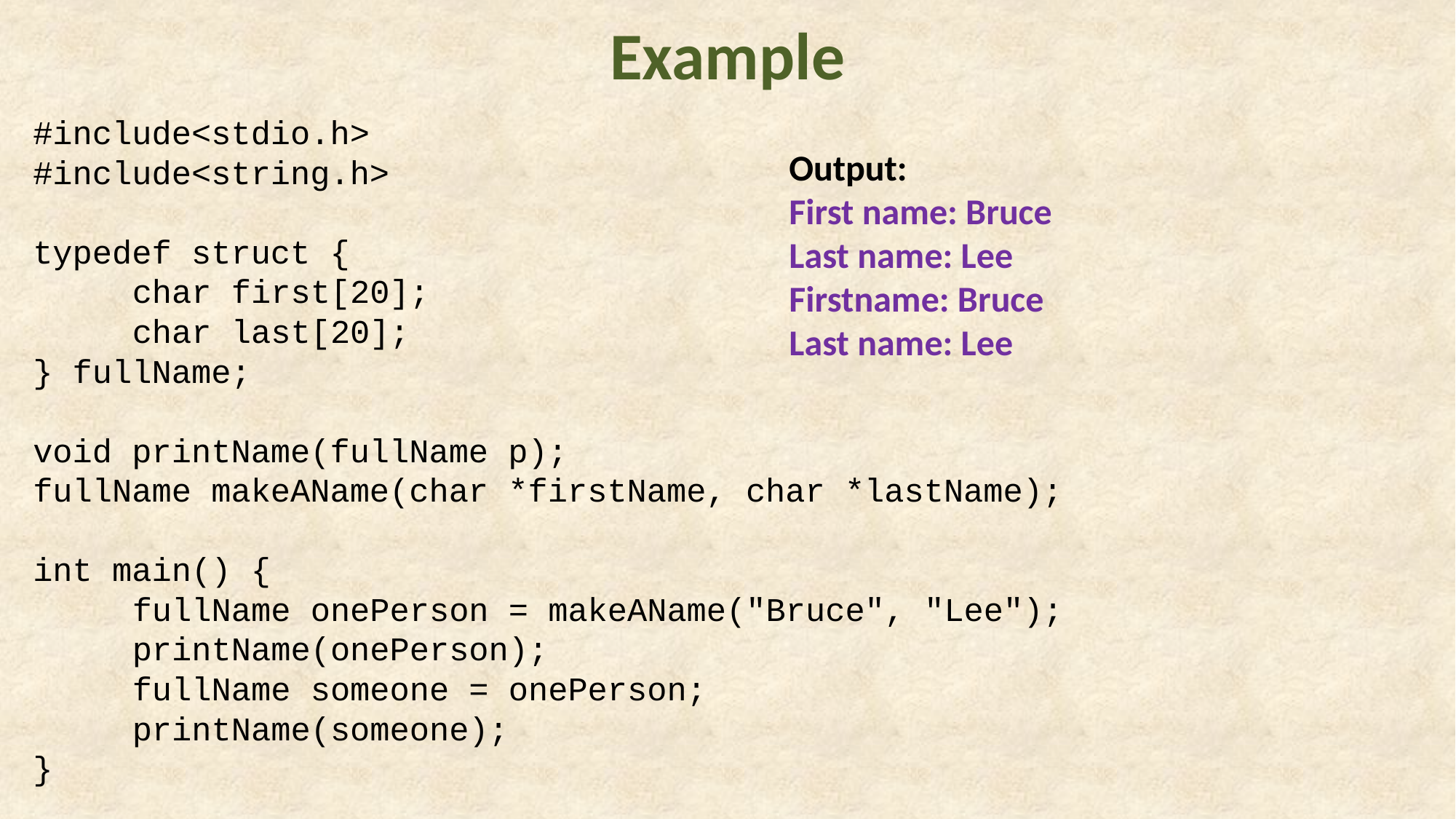

# Example
#include<stdio.h>
#include<string.h>

typedef struct {
	char first[20];
	char last[20];
} fullName;

void printName(fullName p);
fullName makeAName(char *firstName, char *lastName);

int main() {
	fullName onePerson = makeAName("Bruce", "Lee");
	printName(onePerson);
	fullName someone = onePerson;
	printName(someone);
}
Output:
First name: Bruce
Last name: Lee
Firstname: Bruce
Last name: Lee